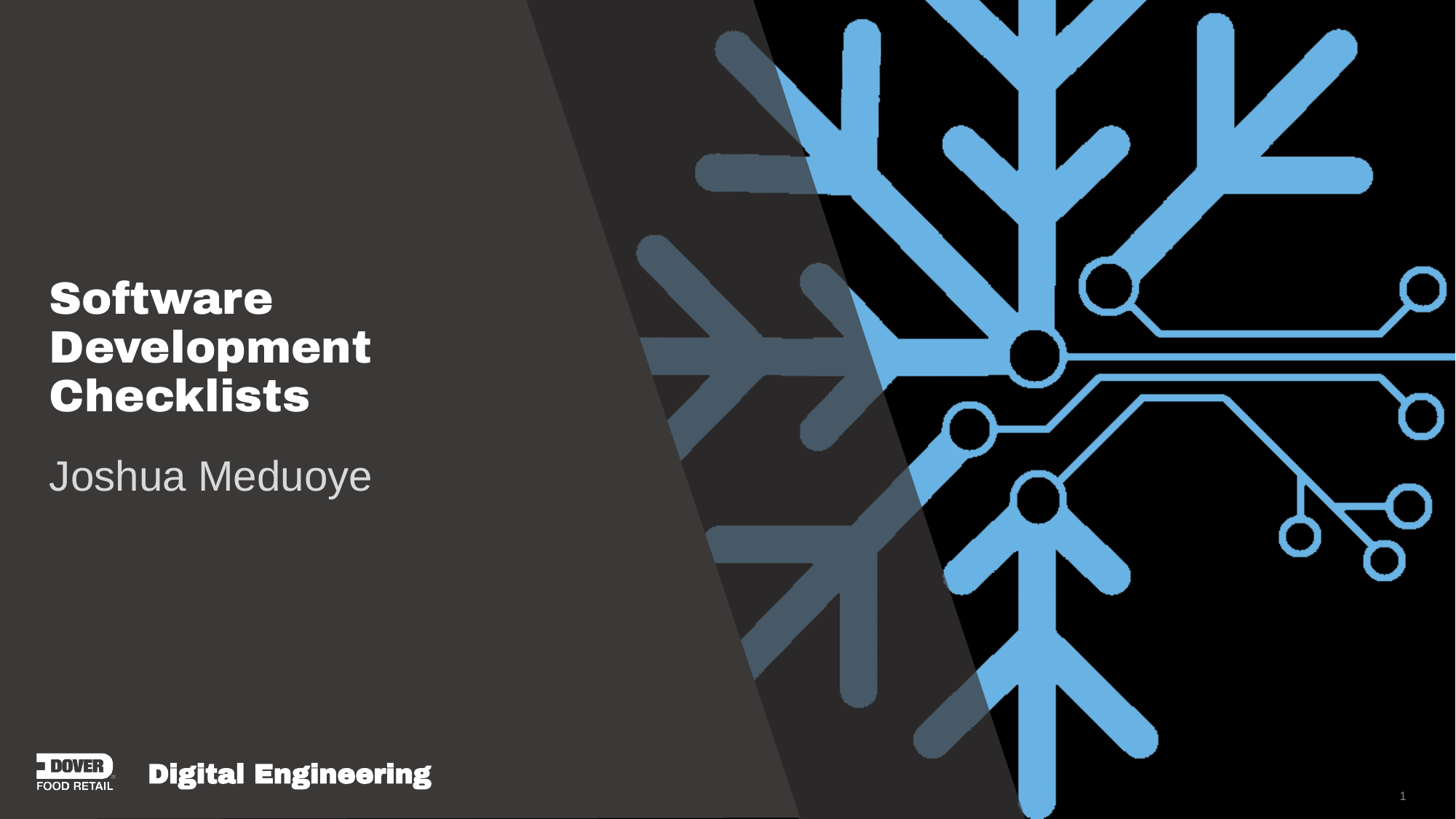

# Software Development Checklists
Joshua Meduoye
1